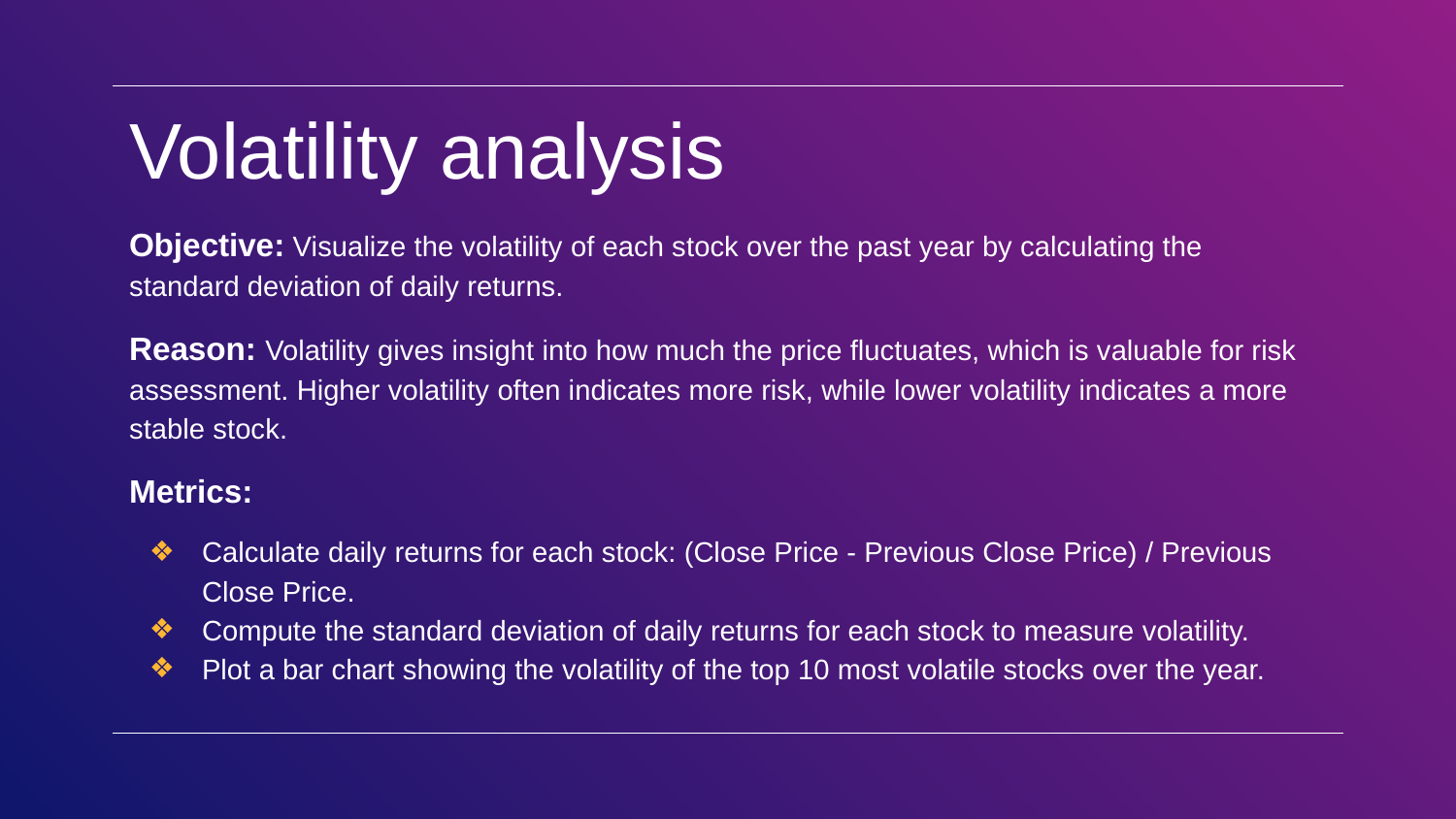

# Volatility analysis
Objective: Visualize the volatility of each stock over the past year by calculating the standard deviation of daily returns.
Reason: Volatility gives insight into how much the price fluctuates, which is valuable for risk assessment. Higher volatility often indicates more risk, while lower volatility indicates a more stable stock.
Metrics:
Calculate daily returns for each stock: (Close Price - Previous Close Price) / Previous Close Price.
Compute the standard deviation of daily returns for each stock to measure volatility.
Plot a bar chart showing the volatility of the top 10 most volatile stocks over the year.